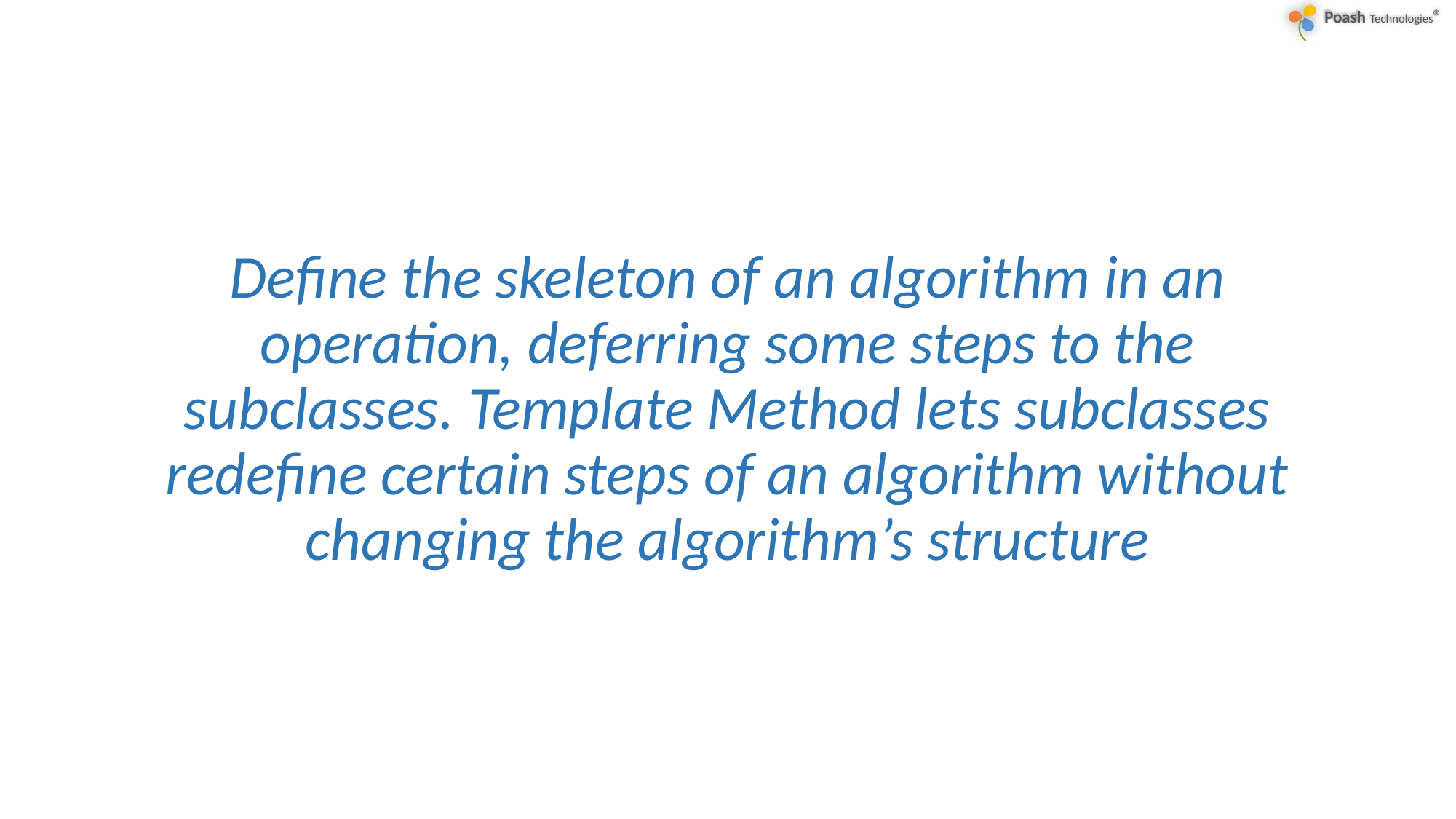

Define the skeleton of an algorithm in an operation, deferring some steps to the subclasses. Template Method lets subclasses redefine certain steps of an algorithm without changing the algorithm’s structure